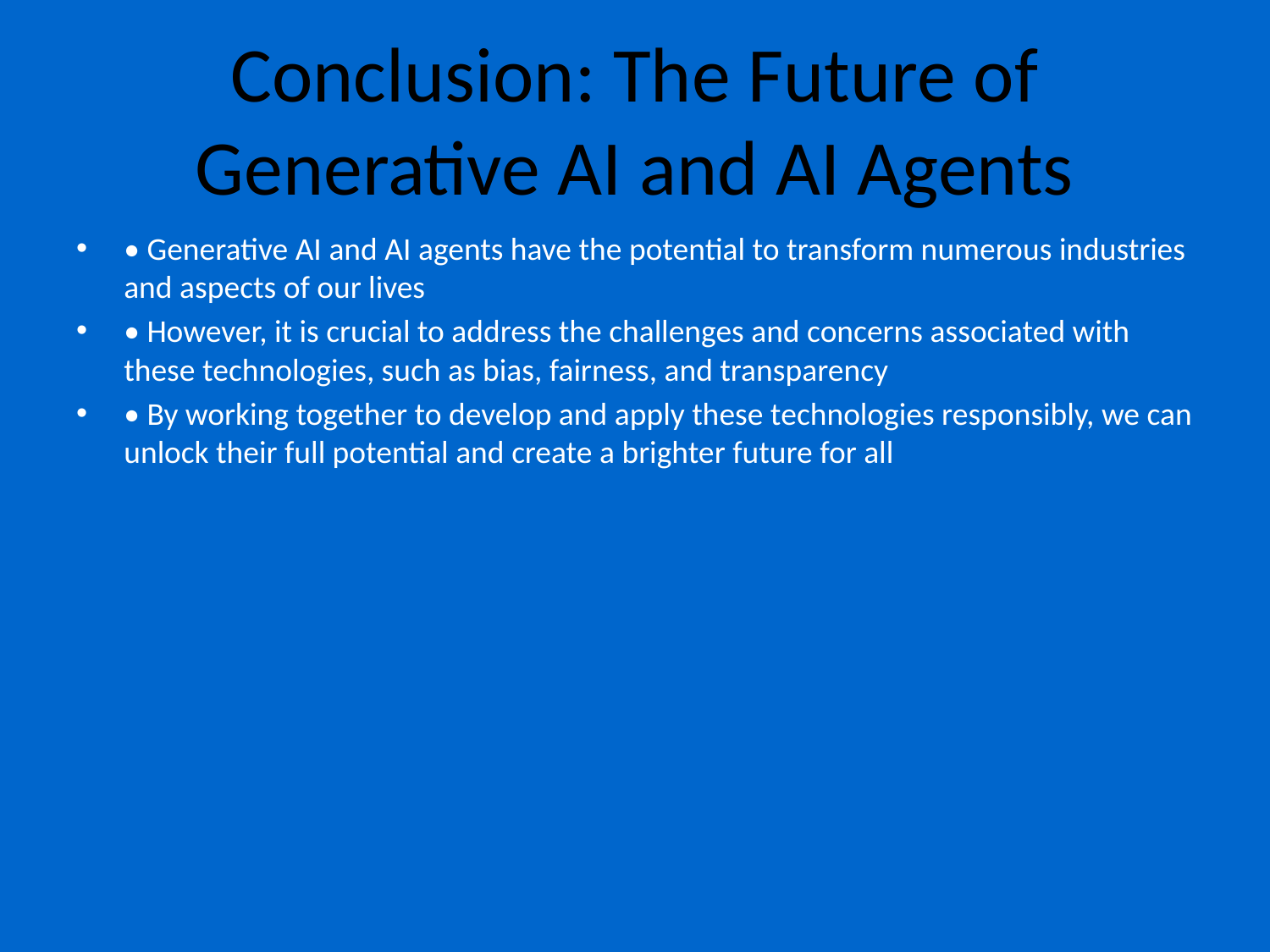

# Conclusion: The Future of Generative AI and AI Agents
• Generative AI and AI agents have the potential to transform numerous industries and aspects of our lives
• However, it is crucial to address the challenges and concerns associated with these technologies, such as bias, fairness, and transparency
• By working together to develop and apply these technologies responsibly, we can unlock their full potential and create a brighter future for all